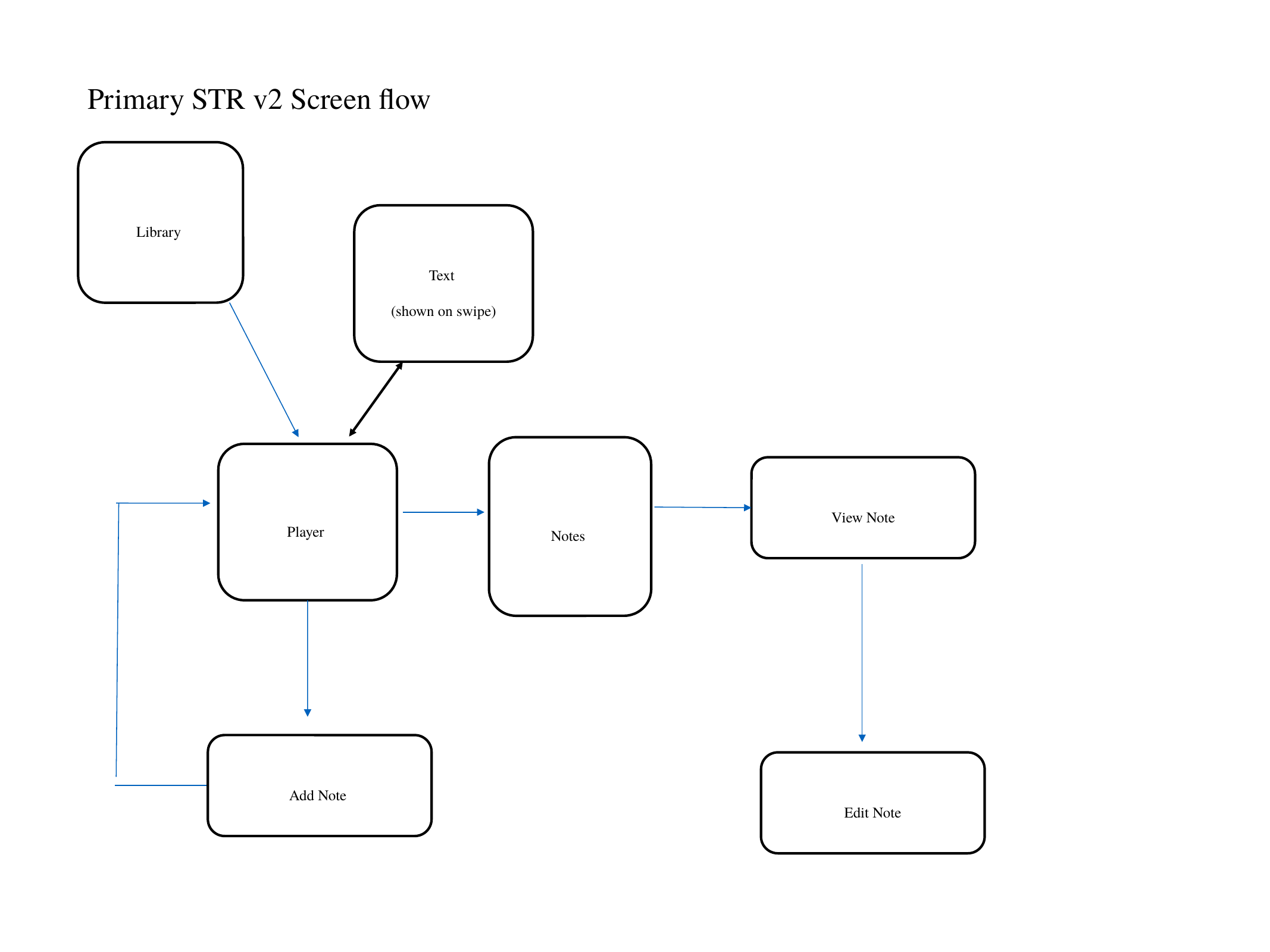

Primary STR v2 Screen flow
Library
Notes
Player
View Note
Add Note
Edit Note
Text
(shown on swipe)